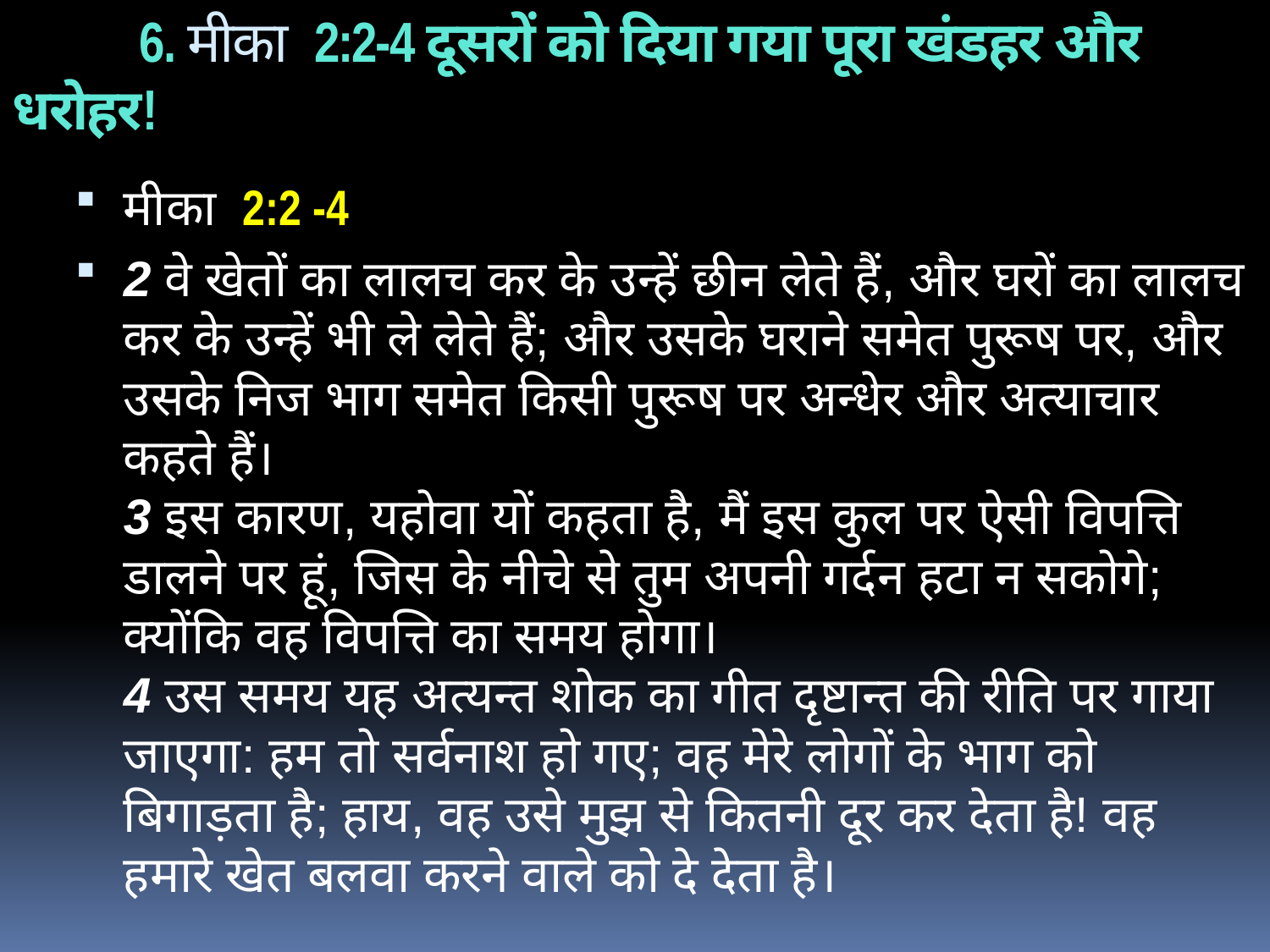

# 6. मीका  2:2-4 दूसरों को दिया गया पूरा खंडहर और धरोहर!
मीका  2:2 -4
2 वे खेतों का लालच कर के उन्हें छीन लेते हैं, और घरों का लालच कर के उन्हें भी ले लेते हैं; और उसके घराने समेत पुरूष पर, और उसके निज भाग समेत किसी पुरूष पर अन्धेर और अत्याचार कहते हैं।
3 इस कारण, यहोवा यों कहता है, मैं इस कुल पर ऐसी विपत्ति डालने पर हूं, जिस के नीचे से तुम अपनी गर्दन हटा न सकोगे; क्योंकि वह विपत्ति का समय होगा।
4 उस समय यह अत्यन्त शोक का गीत दृष्टान्त की रीति पर गाया जाएगा: हम तो सर्वनाश हो गए; वह मेरे लोगों के भाग को बिगाड़ता है; हाय, वह उसे मुझ से कितनी दूर कर देता है! वह हमारे खेत बलवा करने वाले को दे देता है।